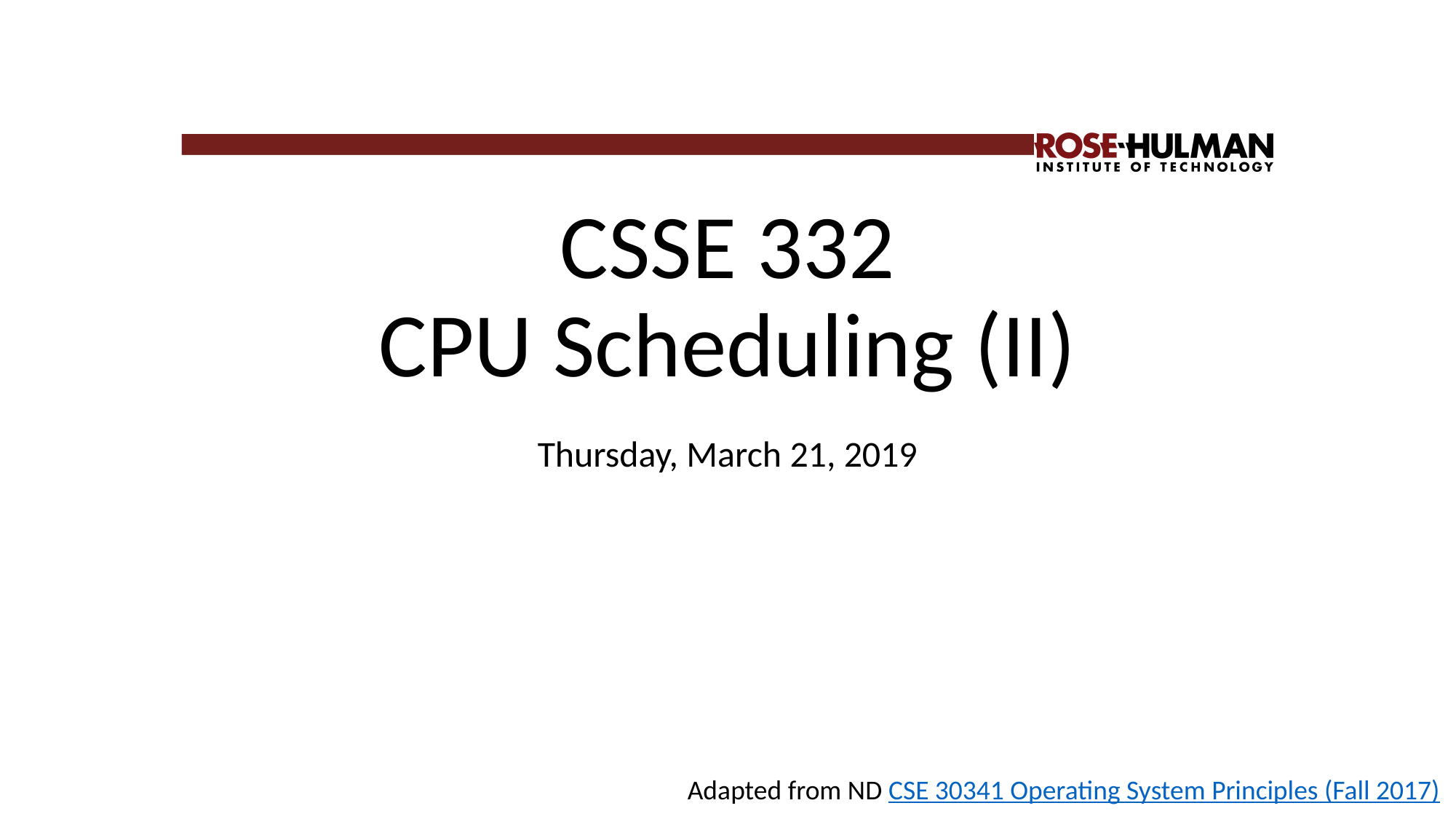

# CSSE 332 CPU Scheduling (II)
Thursday, March 21, 2019
Adapted from ND CSE 30341 Operating System Principles (Fall 2017)